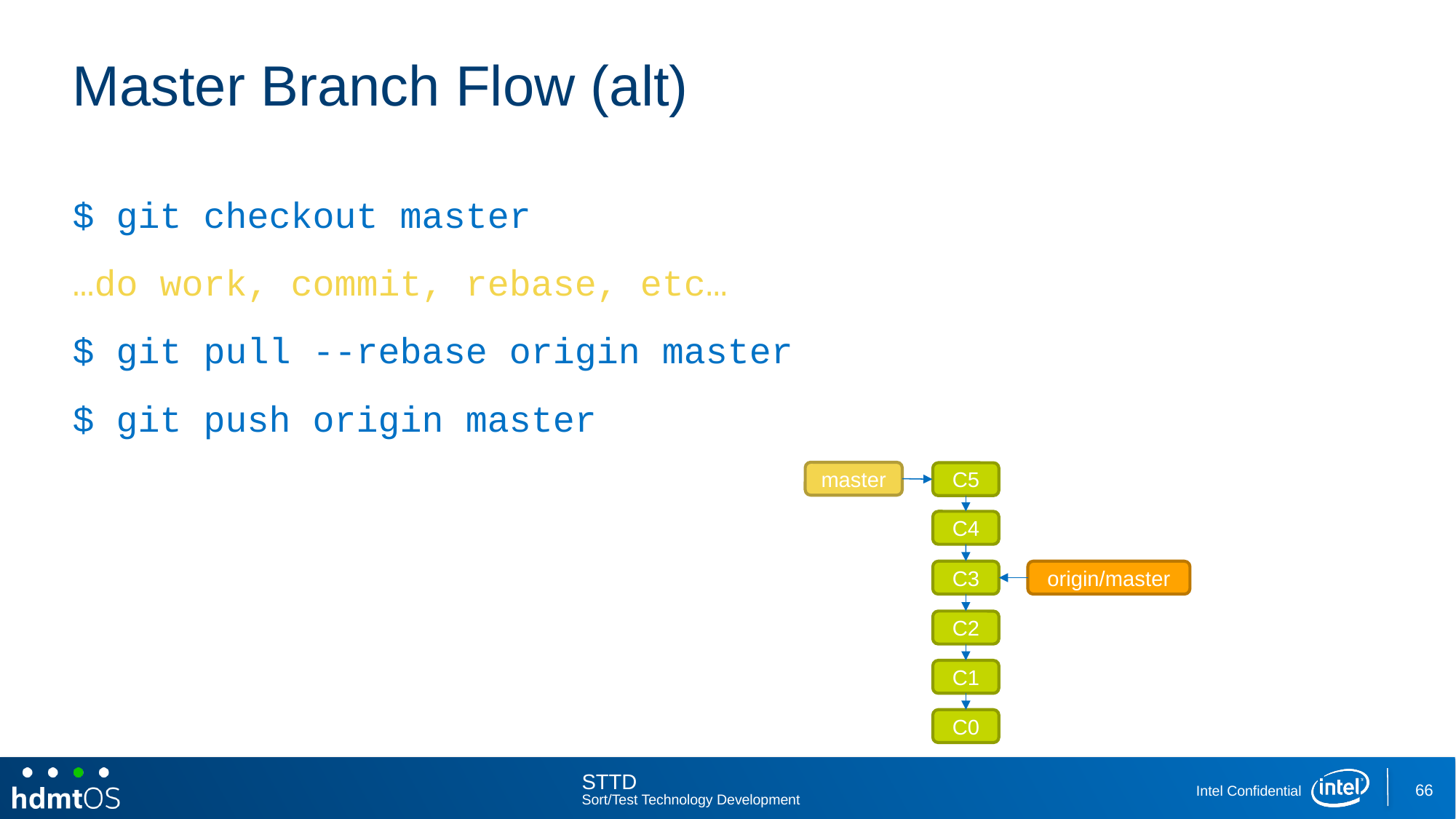

# Master Branch Flow (alt)
$ git checkout master
…do work, commit, rebase, etc…
$ git pull --rebase origin master
$ git push origin master
master
C5
C4
C3
origin/master
C2
C1
C0
66